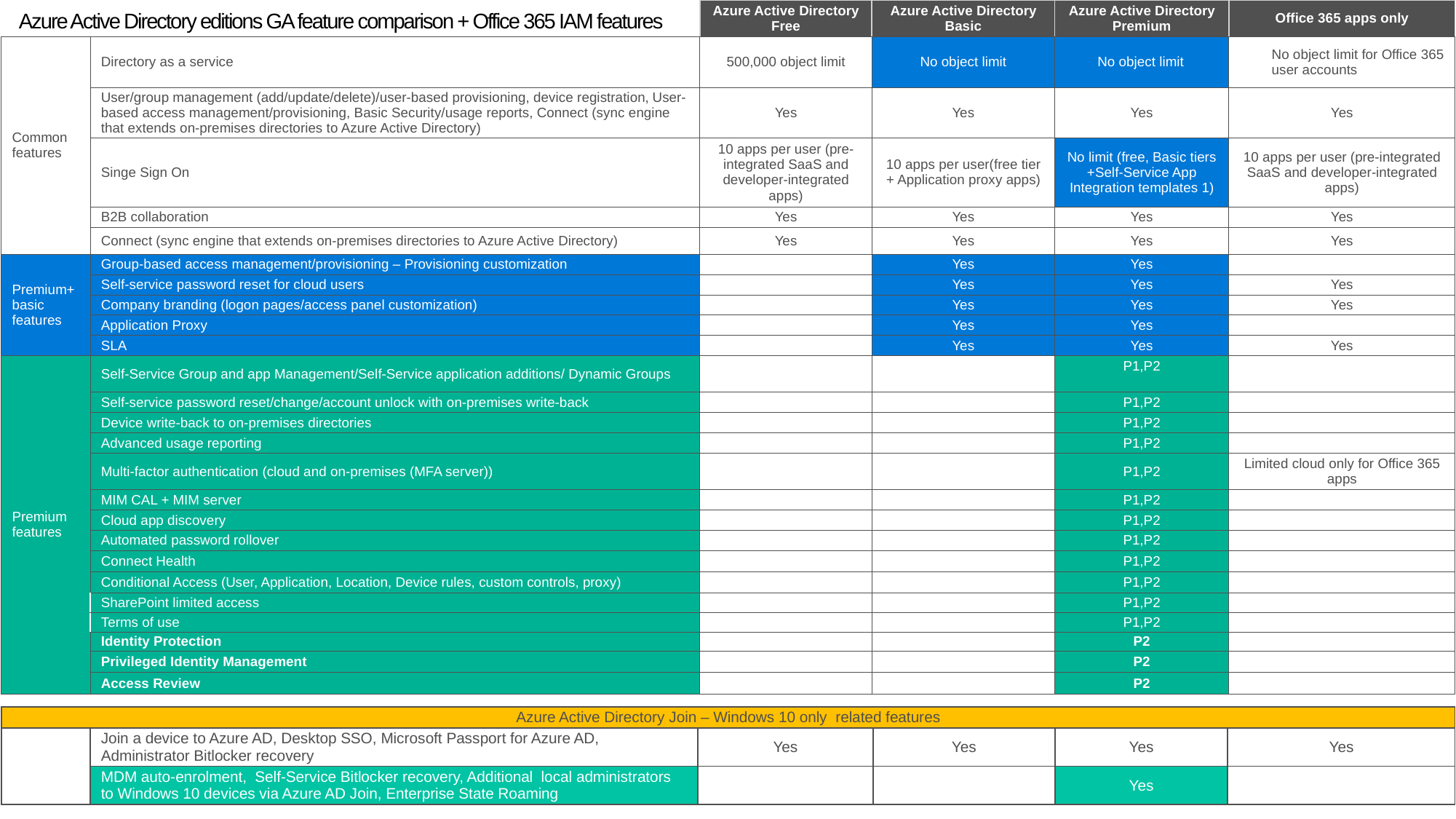

# Azure Active Directory editions GA feature comparison + Office 365 IAM features
|  |  | Azure Active Directory Free | Azure Active Directory Basic | Azure Active Directory Premium | Office 365 apps only |
| --- | --- | --- | --- | --- | --- |
| Common features | Directory as a service | 500,000 object limit | No object limit | No object limit | No object limit for Office 365 user accounts |
|  | User/group management (add/update/delete)/user-based provisioning, device registration, User-based access management/provisioning, Basic Security/usage reports, Connect (sync engine that extends on-premises directories to Azure Active Directory) | Yes | Yes | Yes | Yes |
|  | Singe Sign On | 10 apps per user (pre-integrated SaaS and developer-integrated apps) | 10 apps per user(free tier + Application proxy apps) | No limit (free, Basic tiers +Self-Service App Integration templates 1) | 10 apps per user (pre-integrated SaaS and developer-integrated apps) |
|  | B2B collaboration | Yes | Yes | Yes | Yes |
|  | Connect (sync engine that extends on-premises directories to Azure Active Directory) | Yes | Yes | Yes | Yes |
| Premium+ basic features | Group-based access management/provisioning – Provisioning customization |  | Yes | Yes |  |
|  | Self-service password reset for cloud users |  | Yes | Yes | Yes |
|  | Company branding (logon pages/access panel customization) |  | Yes | Yes | Yes |
|  | Application Proxy |  | Yes | Yes |  |
|  | SLA |  | Yes | Yes | Yes |
| Premium features | Self-Service Group and app Management/Self-Service application additions/ Dynamic Groups |  |  | P1,P2 |  |
|  | Self-service password reset/change/account unlock with on-premises write-back |  |  | P1,P2 |  |
|  | Device write-back to on-premises directories |  |  | P1,P2 |  |
|  | Advanced usage reporting |  |  | P1,P2 |  |
|  | Multi-factor authentication (cloud and on-premises (MFA server)) |  |  | P1,P2 | Limited cloud only for Office 365 apps |
|  | MIM CAL + MIM server |  |  | P1,P2 |  |
|  | Cloud app discovery |  |  | P1,P2 |  |
|  | Automated password rollover |  |  | P1,P2 |  |
|  | Connect Health |  |  | P1,P2 |  |
|  | Conditional Access (User, Application, Location, Device rules, custom controls, proxy) |  |  | P1,P2 |  |
|  | SharePoint limited access |  |  | P1,P2 |  |
|  | Terms of use |  |  | P1,P2 |  |
|  | Identity Protection |  |  | P2 |  |
|  | Privileged Identity Management |  |  | P2 |  |
|  | Access Review |  |  | P2 |  |
| Azure Active Directory Join – Windows 10 only related features |  |  |  |  |  |
| --- | --- | --- | --- | --- | --- |
|  | Join a device to Azure AD, Desktop SSO, Microsoft Passport for Azure AD, Administrator Bitlocker recovery | Yes | Yes | Yes | Yes |
|  | MDM auto-enrolment, Self-Service Bitlocker recovery, Additional local administrators to Windows 10 devices via Azure AD Join, Enterprise State Roaming |  |  | Yes |  |